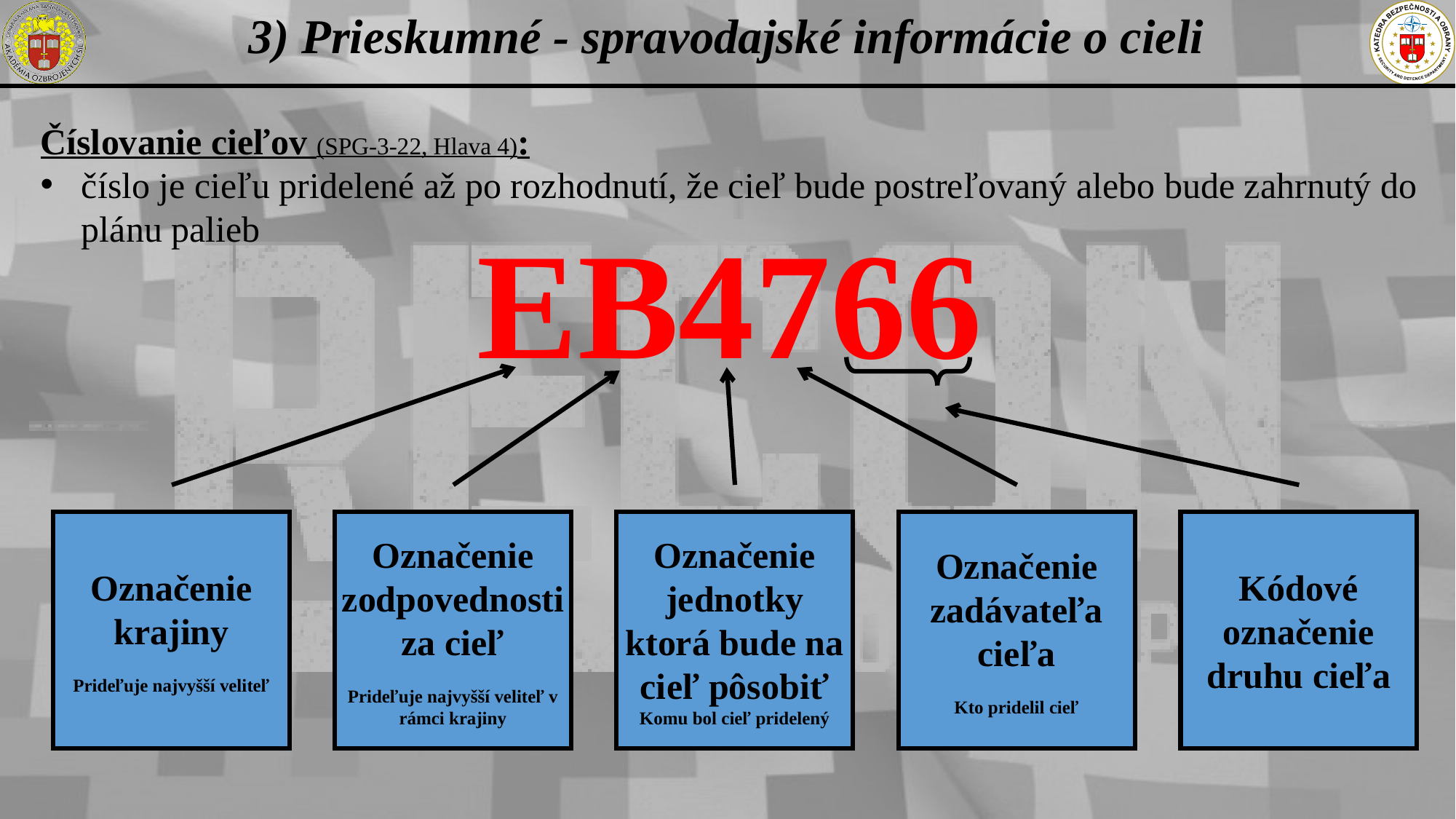

3) Prieskumné - spravodajské informácie o cieli
Číslovanie cieľov (SPG-3-22, Hlava 4):
číslo je cieľu pridelené až po rozhodnutí, že cieľ bude postreľovaný alebo bude zahrnutý do plánu palieb
EB4766

Označenie krajiny

Prideľuje najvyšší veliteľ
Označenie jednotky ktorá bude na cieľ pôsobiť
Komu bol cieľ pridelený
Označenie zadávateľa cieľa

Kto pridelil cieľ
Kódové označenie druhu cieľa
Označenie zodpovednosti za cieľ

Prideľuje najvyšší veliteľ v rámci krajiny